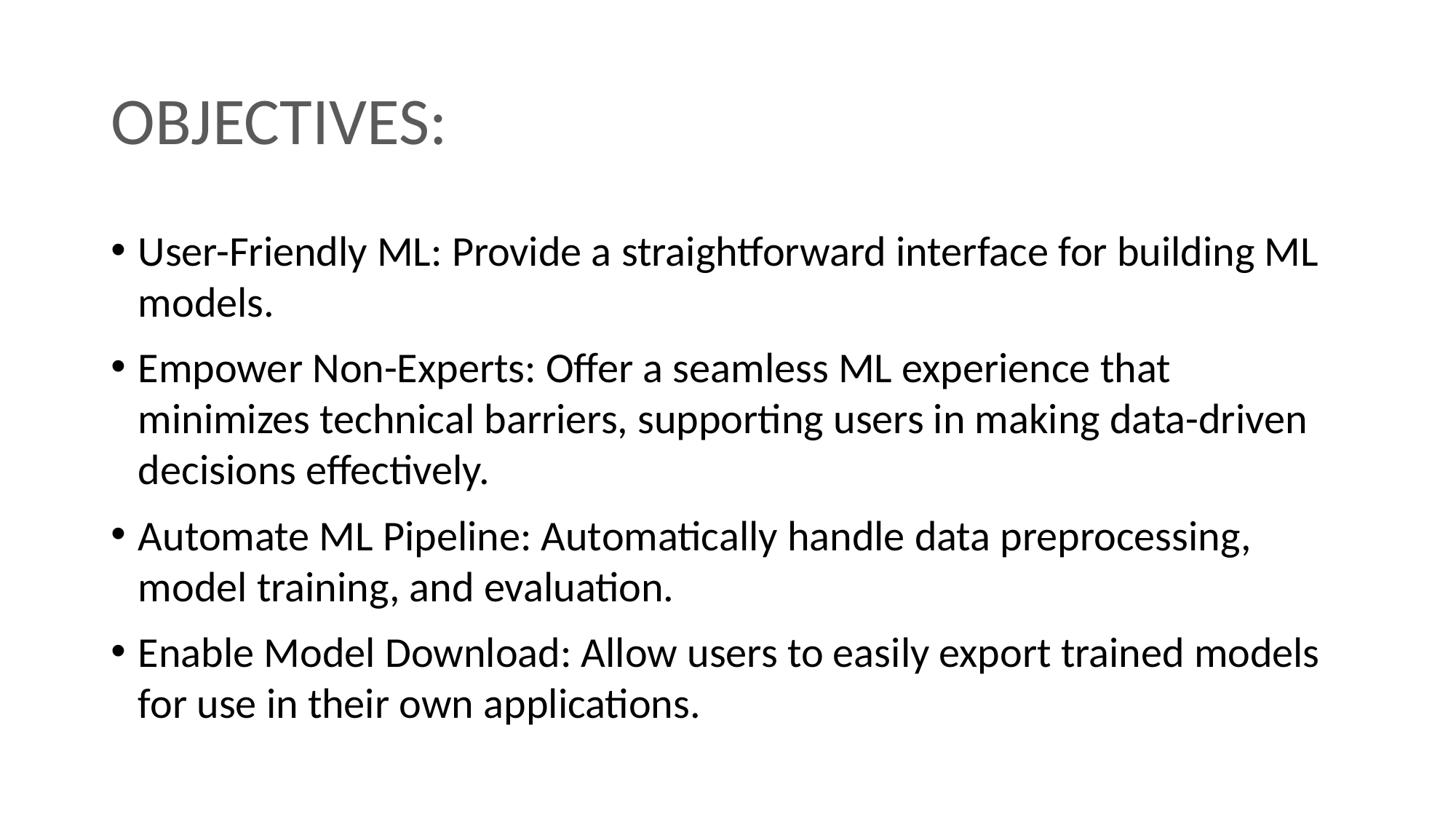

# OBJECTIVES:
User-Friendly ML: Provide a straightforward interface for building ML models.
Empower Non-Experts: Offer a seamless ML experience that minimizes technical barriers, supporting users in making data-driven decisions effectively.
Automate ML Pipeline: Automatically handle data preprocessing, model training, and evaluation.
Enable Model Download: Allow users to easily export trained models for use in their own applications.